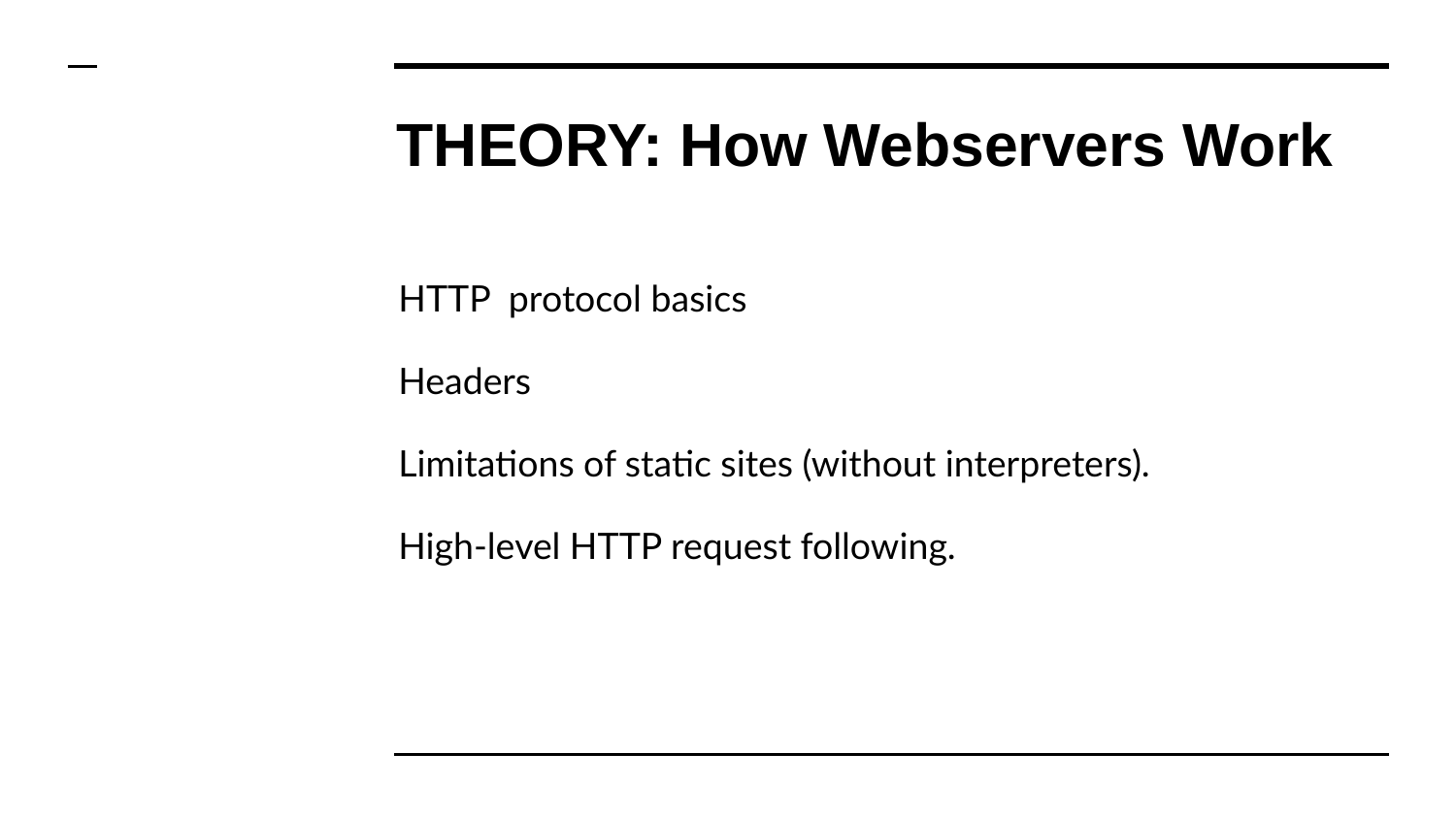

# THEORY: How Webservers Work
HTTP  protocol basics
Headers
Limitations of static sites (without interpreters).
High-level HTTP request following.